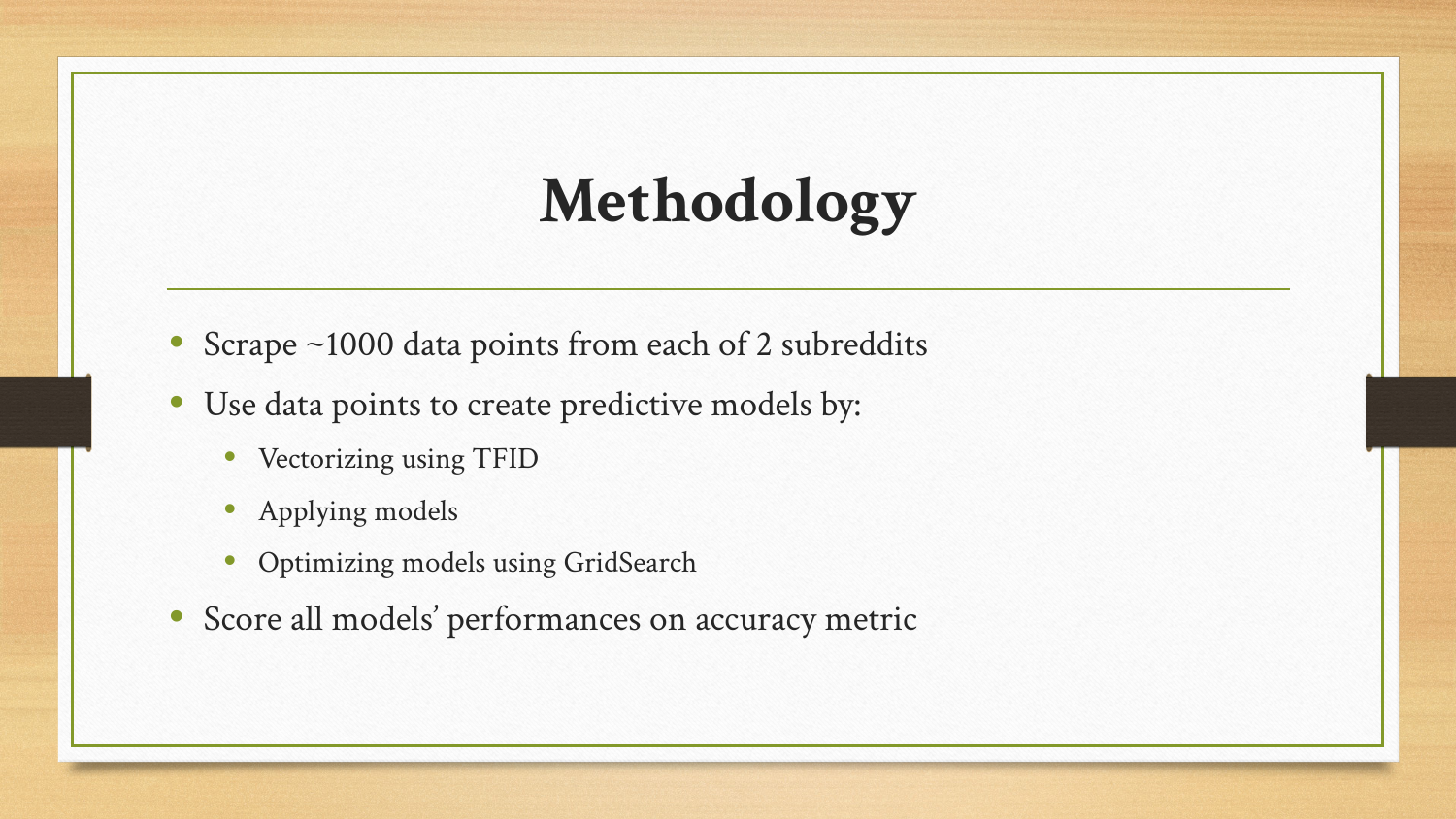

# Methodology
Scrape ~1000 data points from each of 2 subreddits
Use data points to create predictive models by:
Vectorizing using TFID
Applying models
Optimizing models using GridSearch
Score all models’ performances on accuracy metric